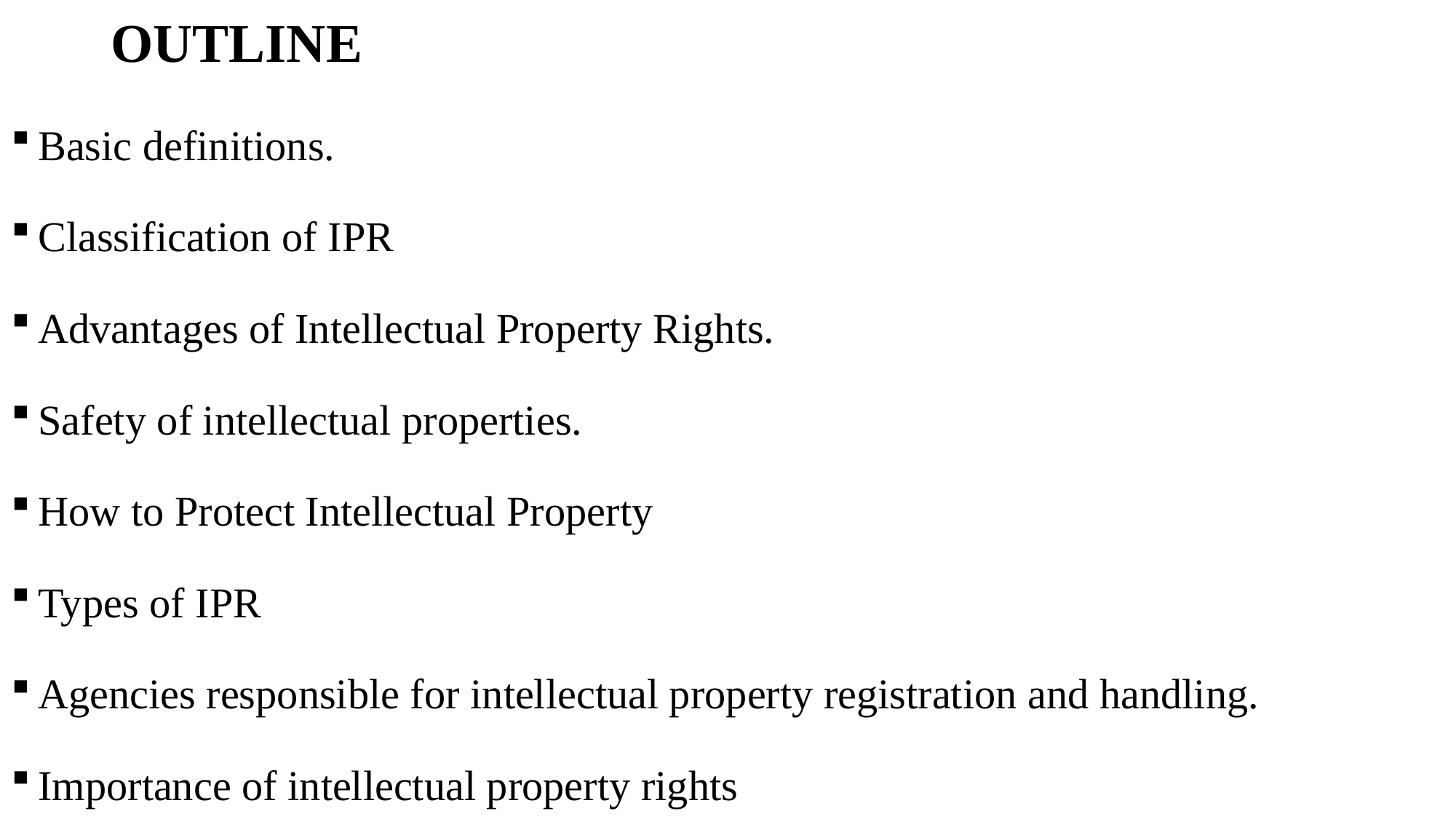

# OUTLINE
Basic definitions.
Classification of IPR
Advantages of Intellectual Property Rights.
Safety of intellectual properties.
How to Protect Intellectual Property
Types of IPR
Agencies responsible for intellectual property registration and handling.
Importance of intellectual property rights